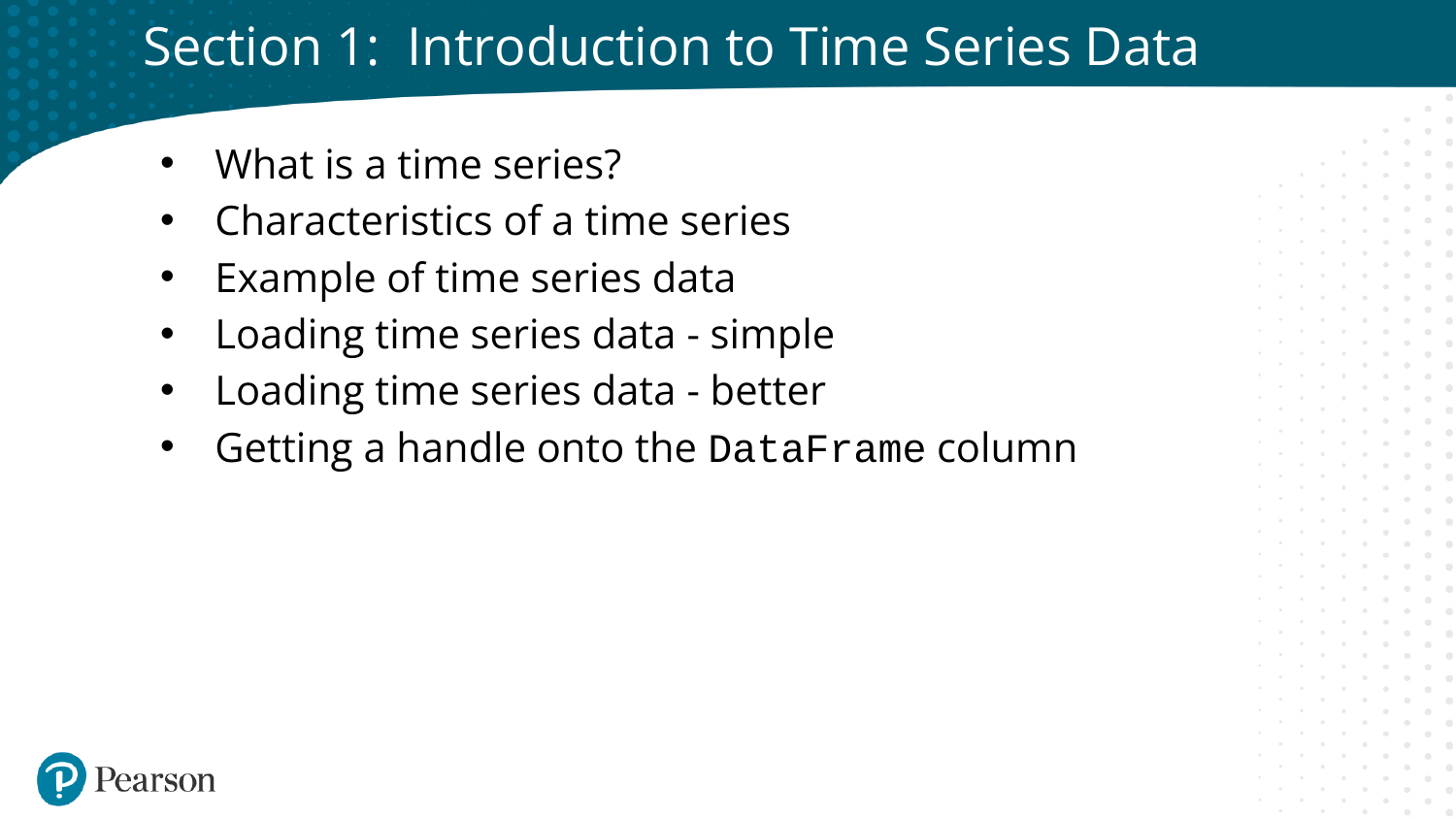

# Section 1:  Introduction to Time Series Data
What is a time series?
Characteristics of a time series
Example of time series data
Loading time series data - simple
Loading time series data - better
Getting a handle onto the DataFrame column